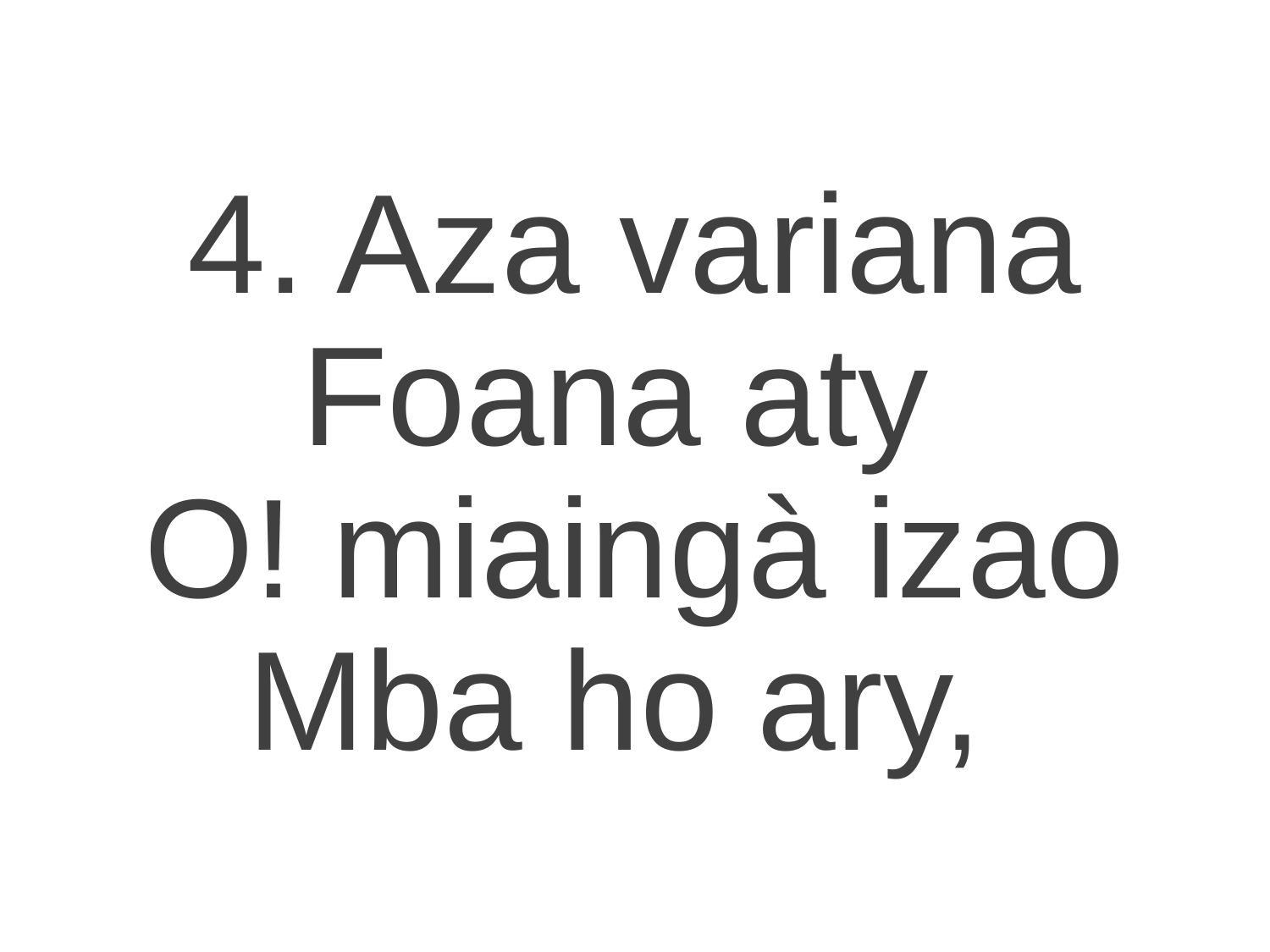

4. Aza variana
Foana aty
O! miaingà izao
Mba ho ary,